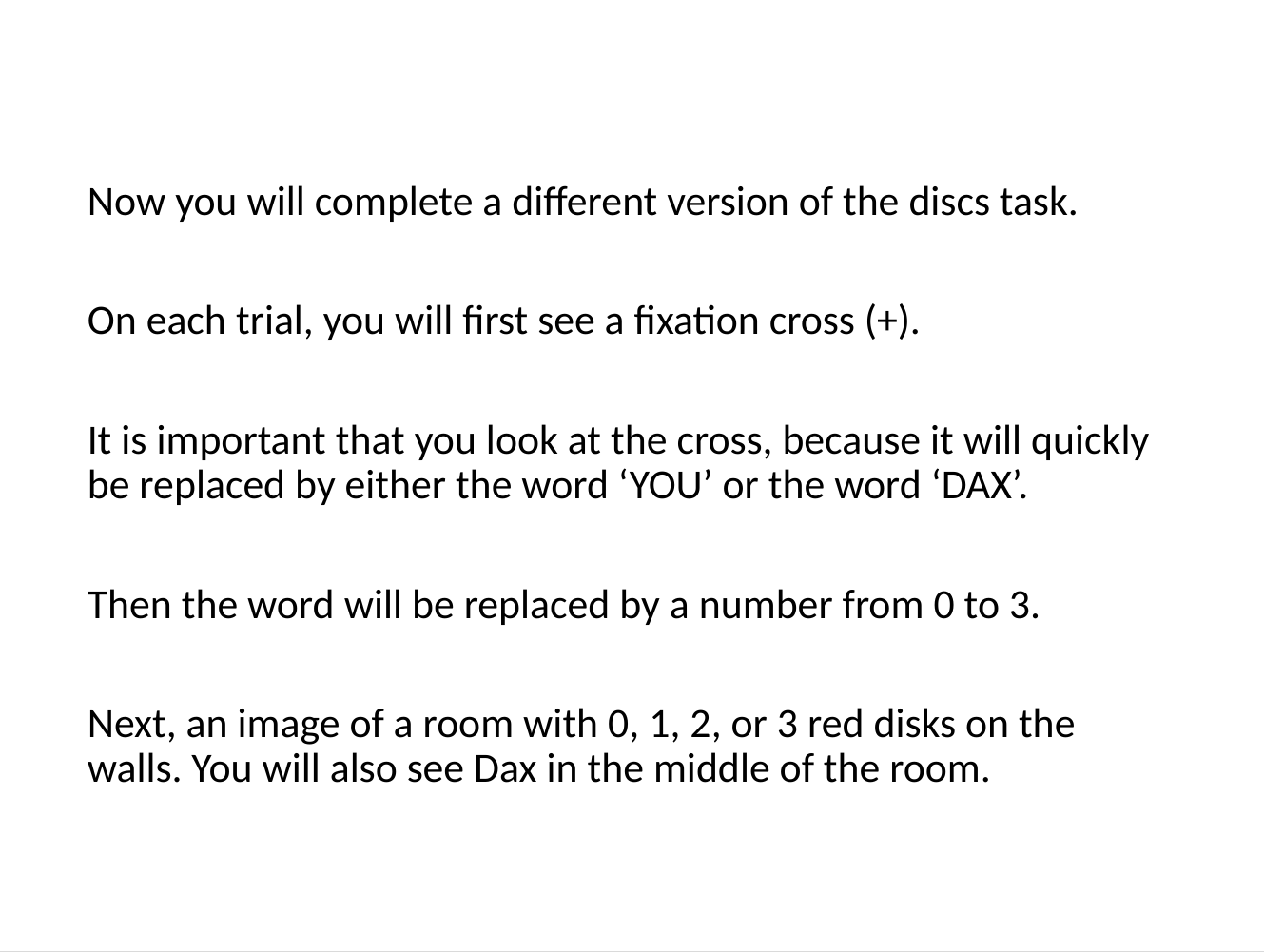

Now you will complete a different version of the discs task.

On each trial, you will first see a fixation cross (+).

It is important that you look at the cross, because it will quickly be replaced by either the word ‘YOU’ or the word ‘DAX’.

Then the word will be replaced by a number from 0 to 3.

Next, an image of a room with 0, 1, 2, or 3 red disks on the walls. You will also see Dax in the middle of the room.